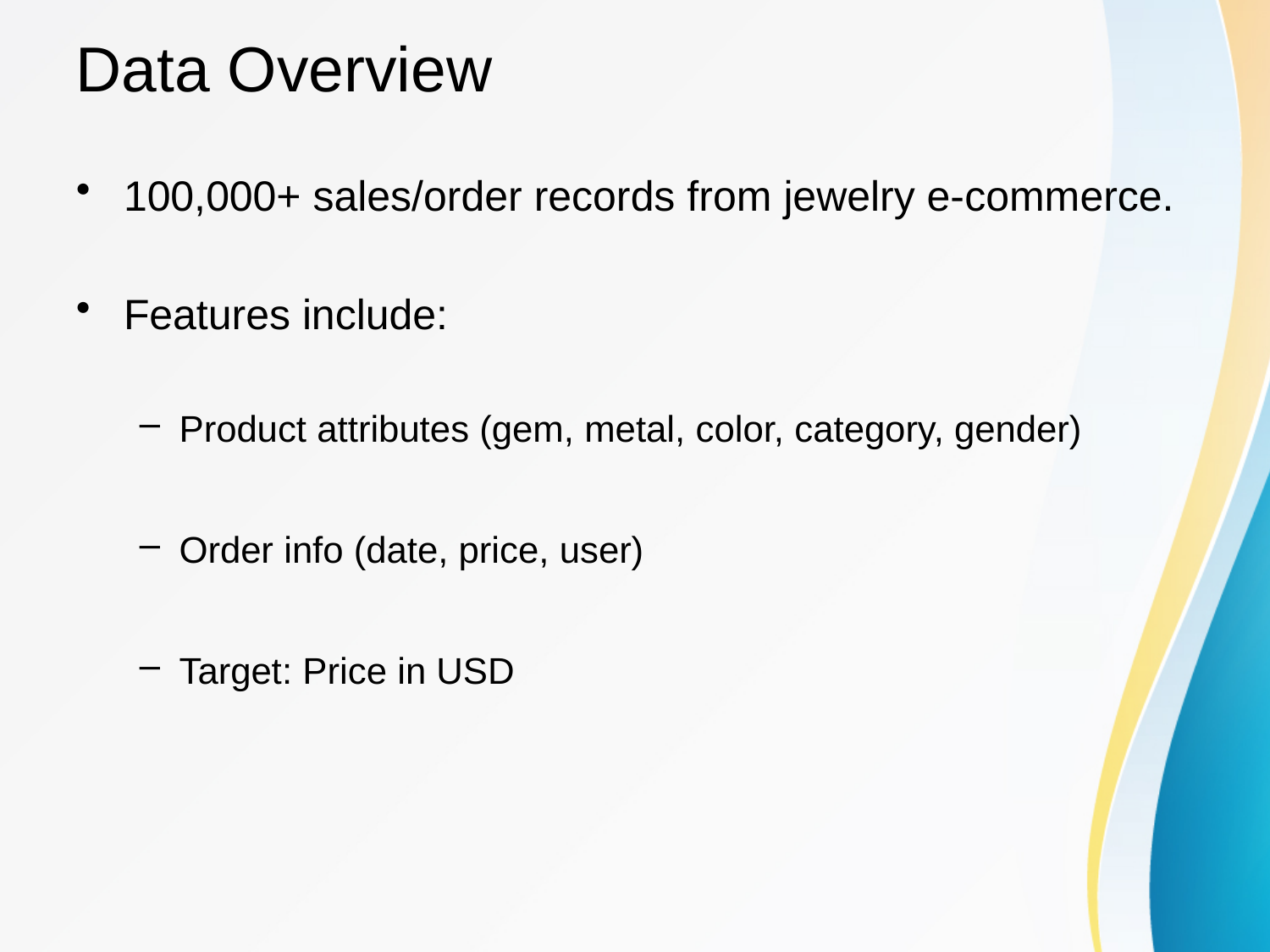

# Data Overview
100,000+ sales/order records from jewelry e-commerce.

Features include:

Product attributes (gem, metal, color, category, gender)

Order info (date, price, user)

Target: Price in USD